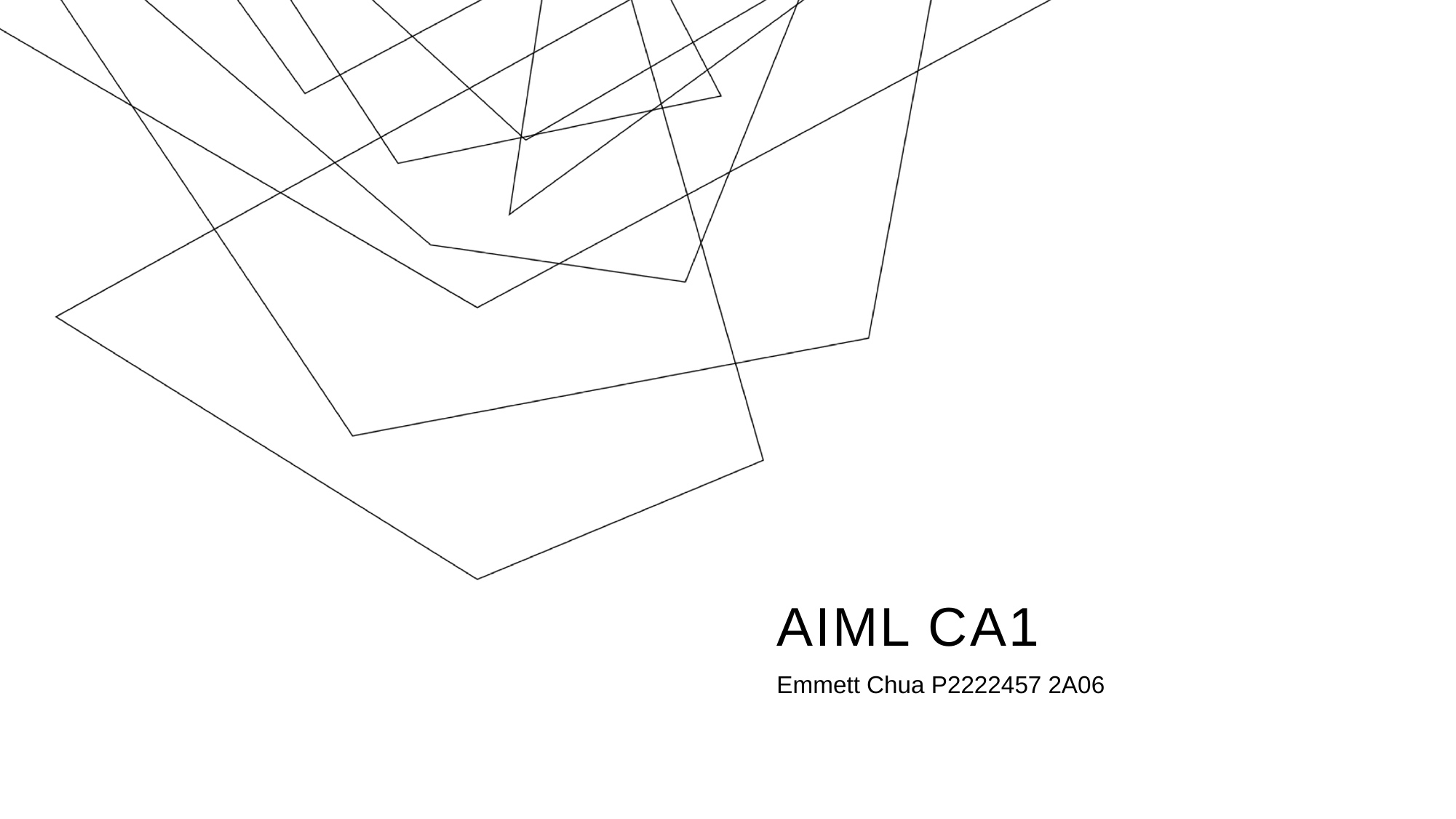

# AIML CA1
Emmett Chua P2222457 2A06